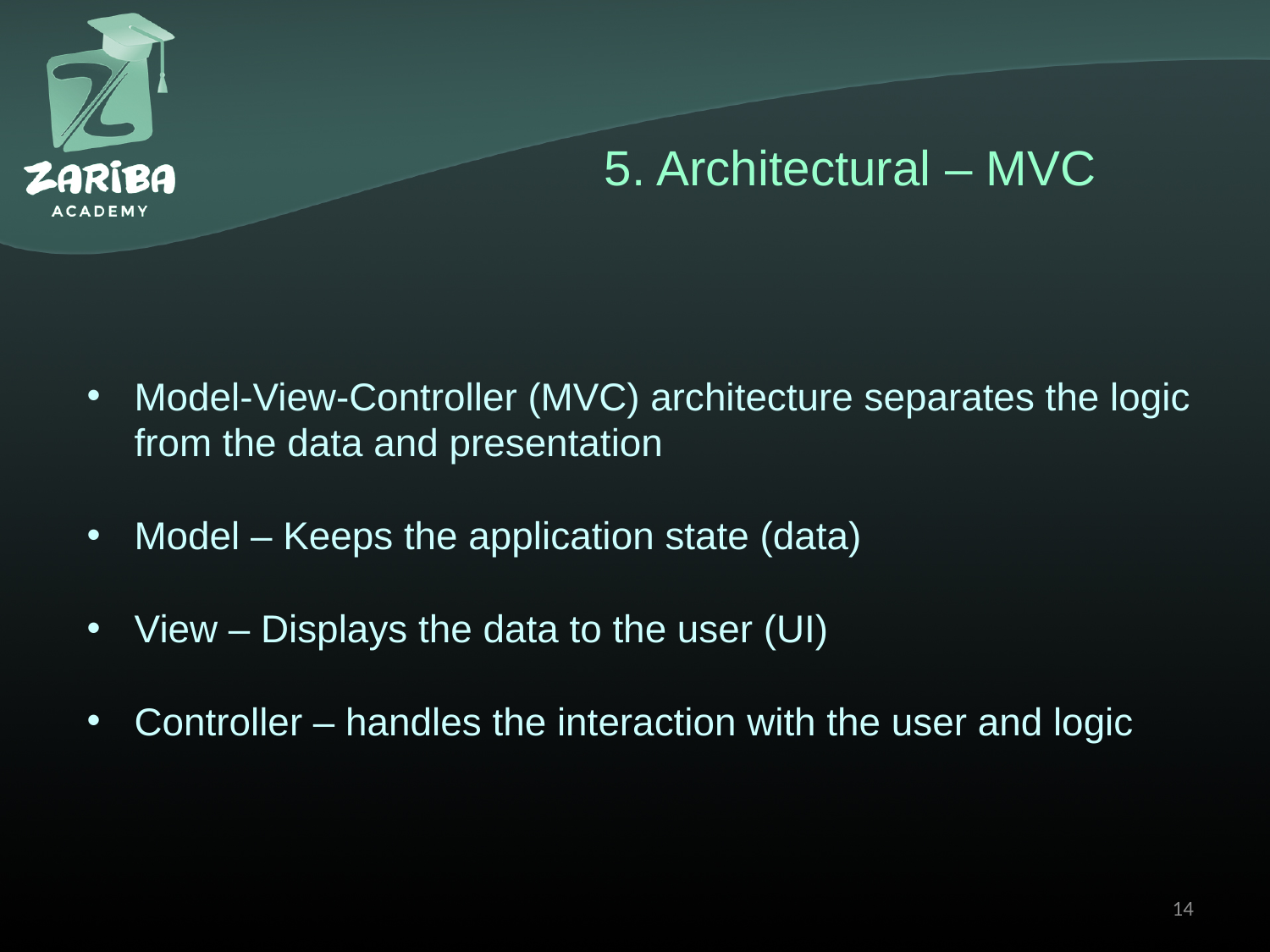

5. Architectural – MVC
Model-View-Controller (MVC) architecture separates the logic from the data and presentation

Model – Keeps the application state (data)

View – Displays the data to the user (UI)

Controller – handles the interaction with the user and logic

14